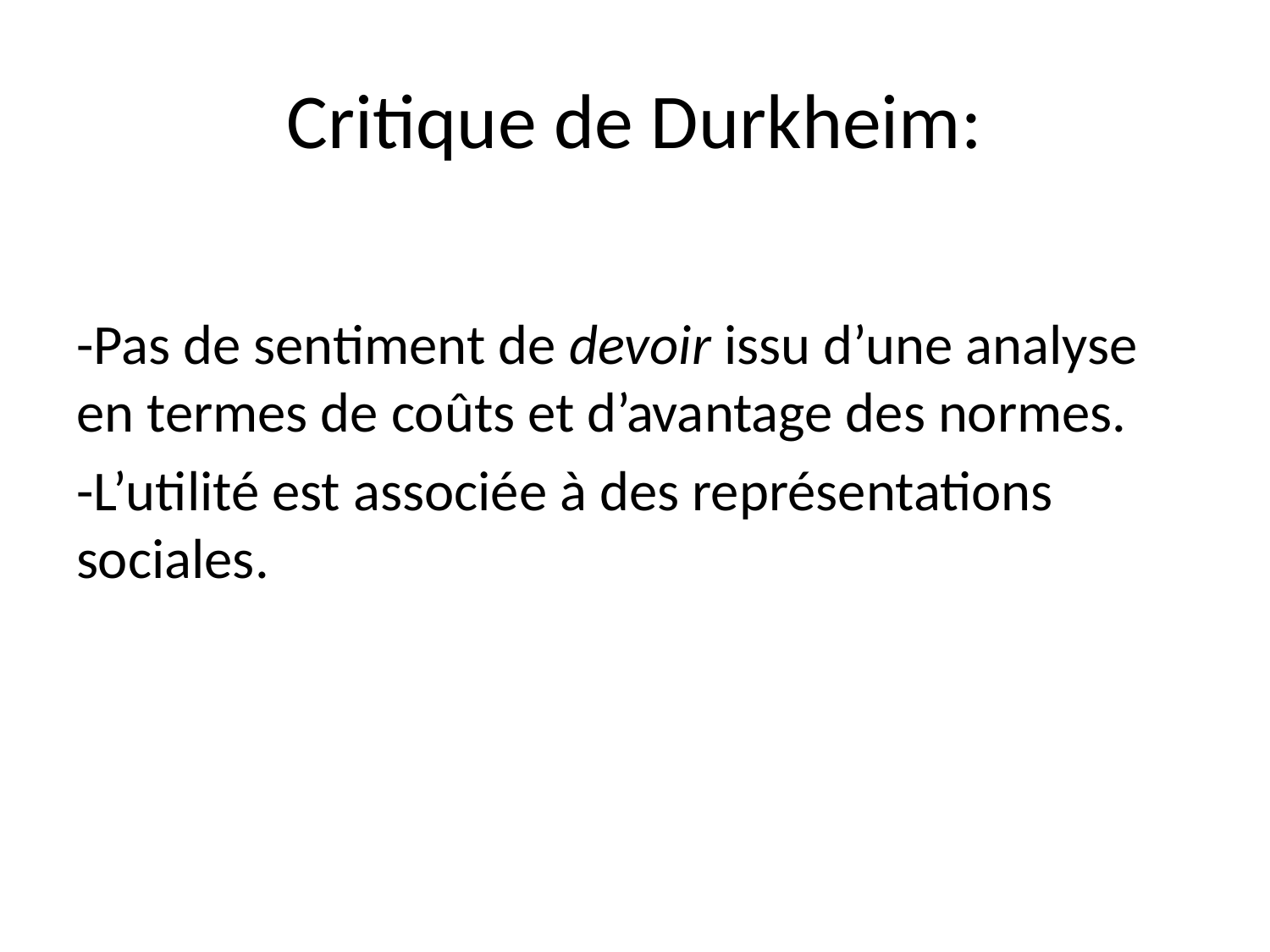

# Critique de Durkheim:

-Pas de sentiment de devoir issu d’une analyse en termes de coûts et d’avantage des normes.
-L’utilité est associée à des représentations sociales.